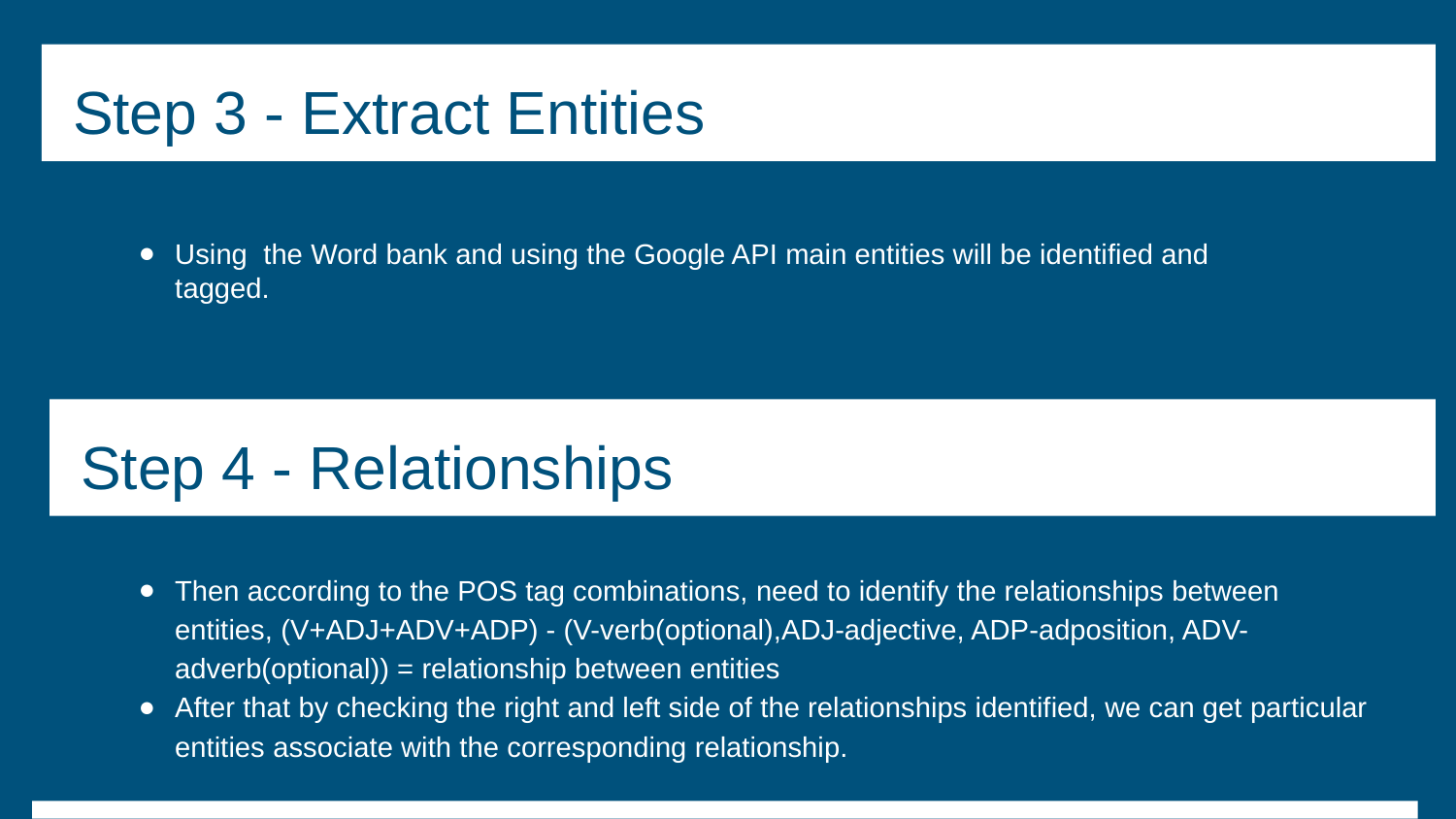

Step 3 - Extract Entities

Using  the Word bank and using the Google API main entities will be identified and tagged.

 Step 4 - Relationships
Then according to the POS tag combinations, need to identify the relationships between entities, (V+ADJ+ADV+ADP) - (V-verb(optional),ADJ-adjective, ADP-adposition, ADV-adverb(optional)) = relationship between entities
After that by checking the right and left side of the relationships identified, we can get particular entities associate with the corresponding relationship.